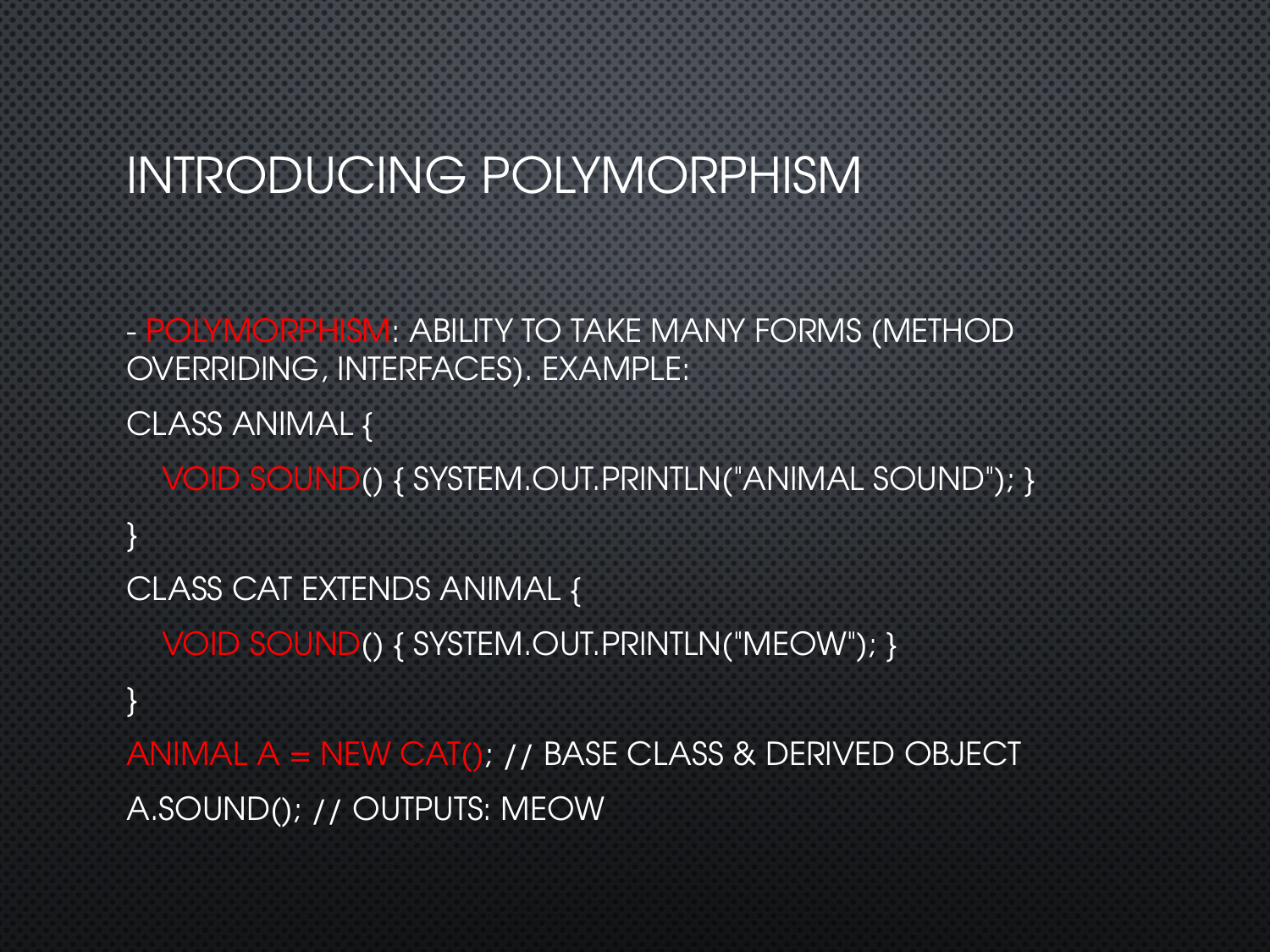

# Introducing Polymorphism
- Polymorphism: Ability to take many forms (method overriding, interfaces). Example:
class Animal {
    void sound() { System.out.println("Animal sound"); }
}
class Cat extends Animal {
    void sound() { System.out.println("Meow"); }
}
Animal a = new Cat(); // Base class & derived object
a.sound(); // Outputs: Meow